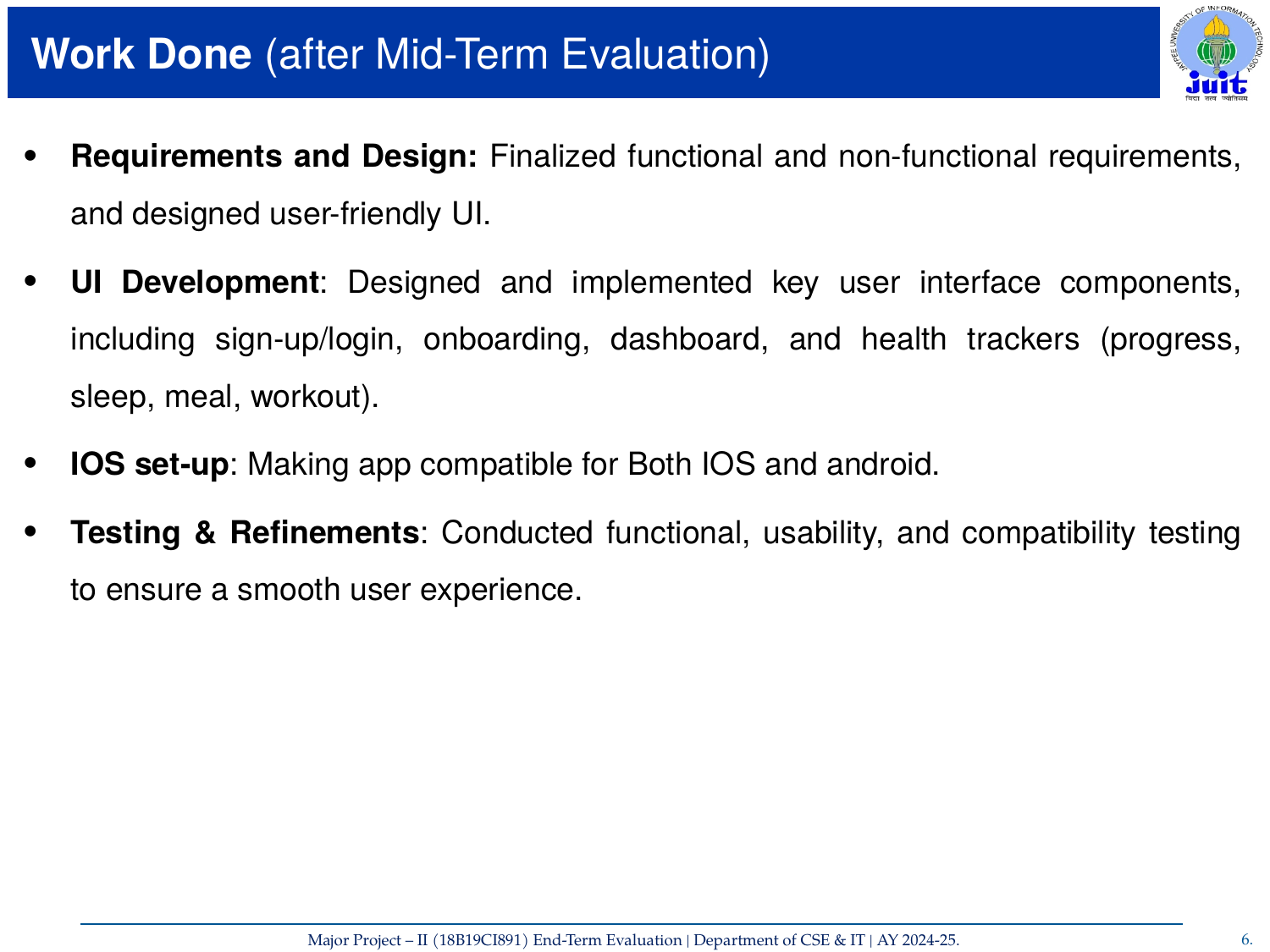

# Work Done (after Mid-Term Evaluation)
Requirements and Design: Finalized functional and non-functional requirements, and designed user-friendly UI.
UI Development: Designed and implemented key user interface components, including sign-up/login, onboarding, dashboard, and health trackers (progress, sleep, meal, workout).
IOS set-up: Making app compatible for Both IOS and android.
Testing & Refinements: Conducted functional, usability, and compatibility testing to ensure a smooth user experience.